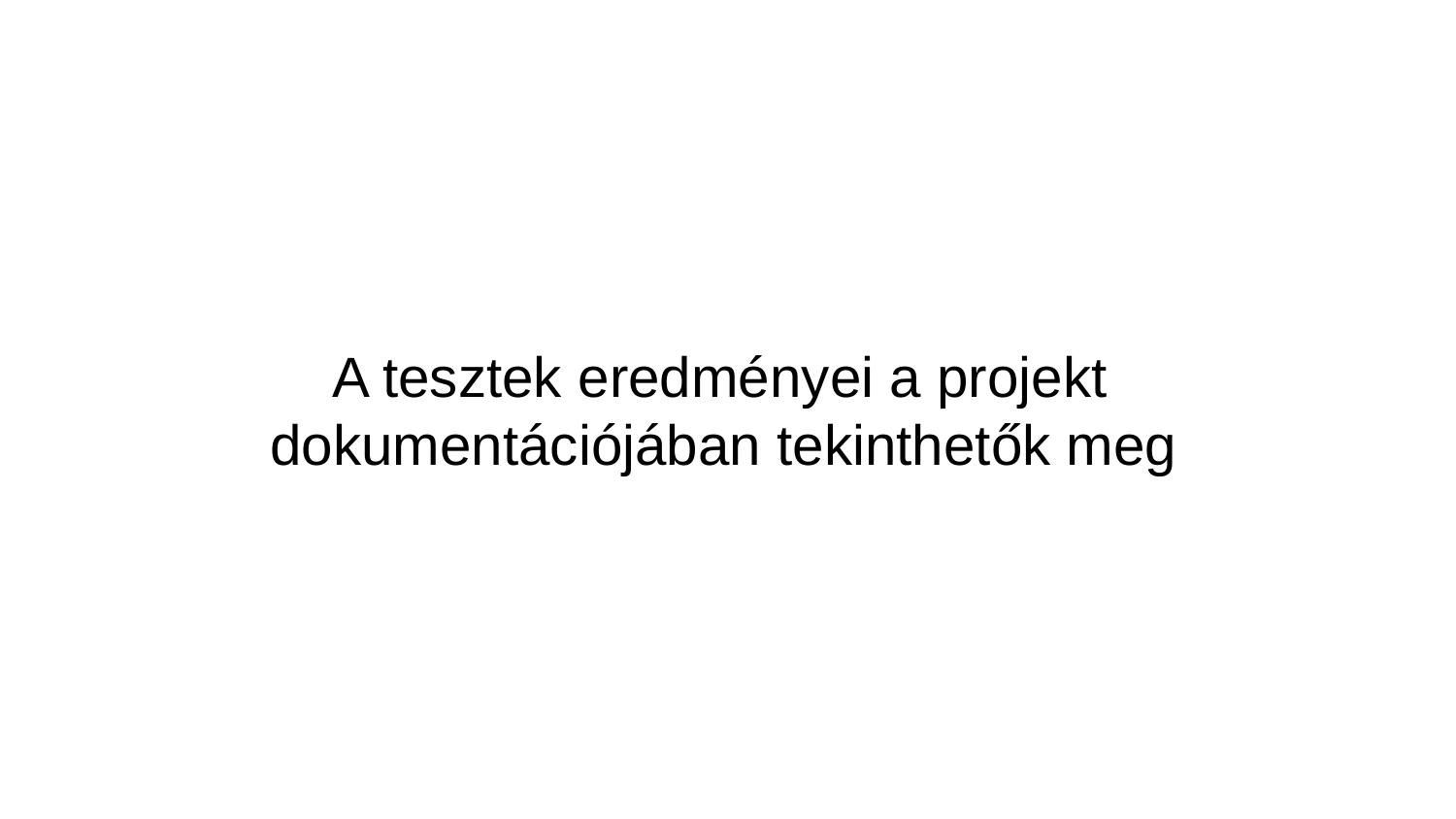

A tesztek eredményei a projekt
dokumentációjában tekinthetők meg